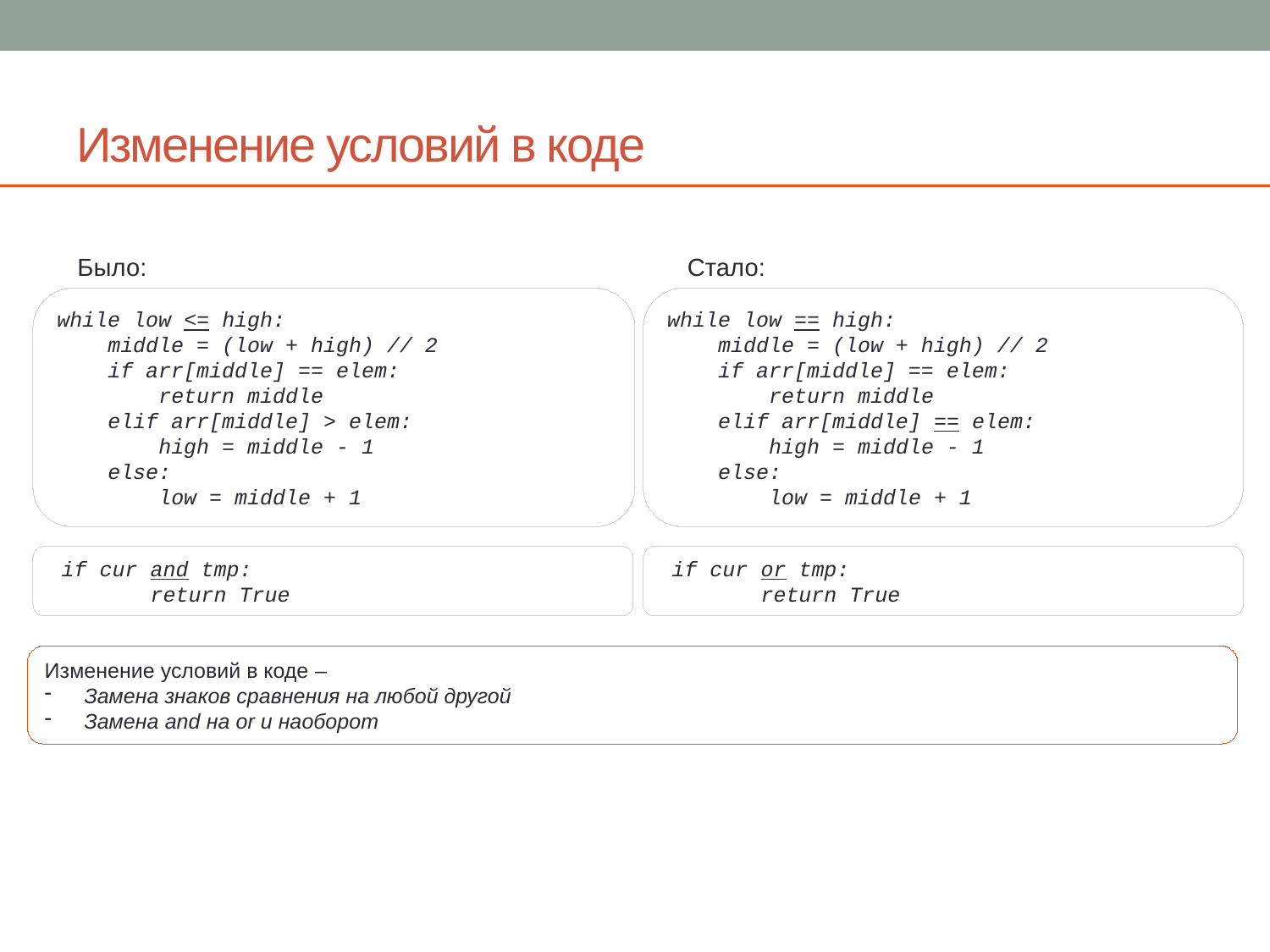

# Изменение условий в коде
Было:
Стало:
while low <= high:
    middle = (low + high) // 2
    if arr[middle] == elem:
        return middle
    elif arr[middle] > elem:
        high = middle - 1
    else:
        low = middle + 1
while low == high:
    middle = (low + high) // 2
    if arr[middle] == elem:
        return middle
    elif arr[middle] == elem:
        high = middle - 1
    else:
        low = middle + 1
 if cur and tmp:
        return True
 if cur or tmp:
        return True
Изменение условий в коде –
Замена знаков сравнения на любой другой
Замена and на or и наоборот